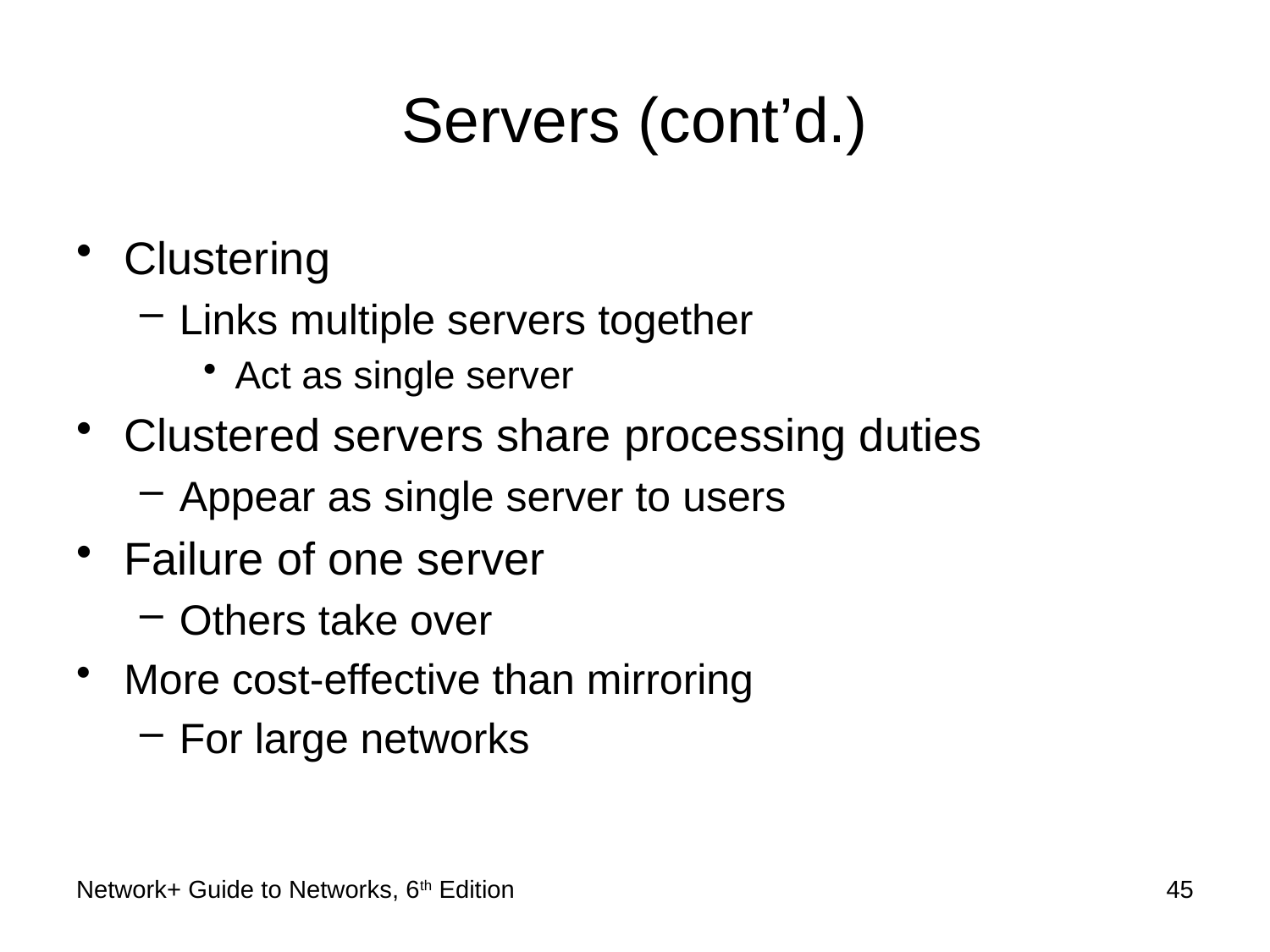

# Servers (cont’d.)
Clustering
Links multiple servers together
Act as single server
Clustered servers share processing duties
Appear as single server to users
Failure of one server
Others take over
More cost-effective than mirroring
For large networks
Network+ Guide to Networks, 6th Edition
45